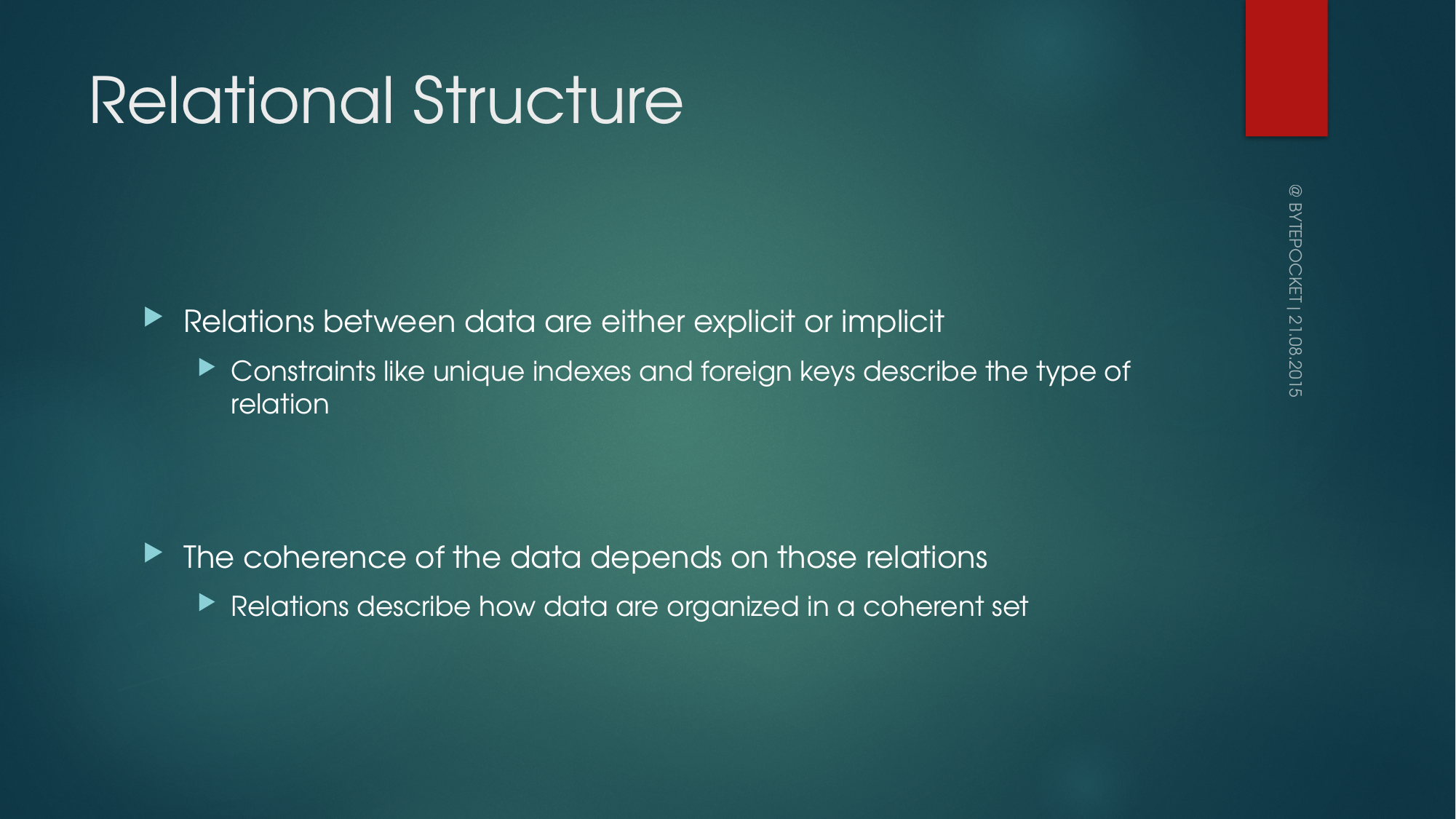

# Relational Structure

Relations between data are either explicit or implicit
Constraints like unique indexes and foreign keys describe the type of relation

The coherence of the data depends on those relations
Relations describe how data are organized in a coherent set
@ BYTEPOCKET | 21.08.2015